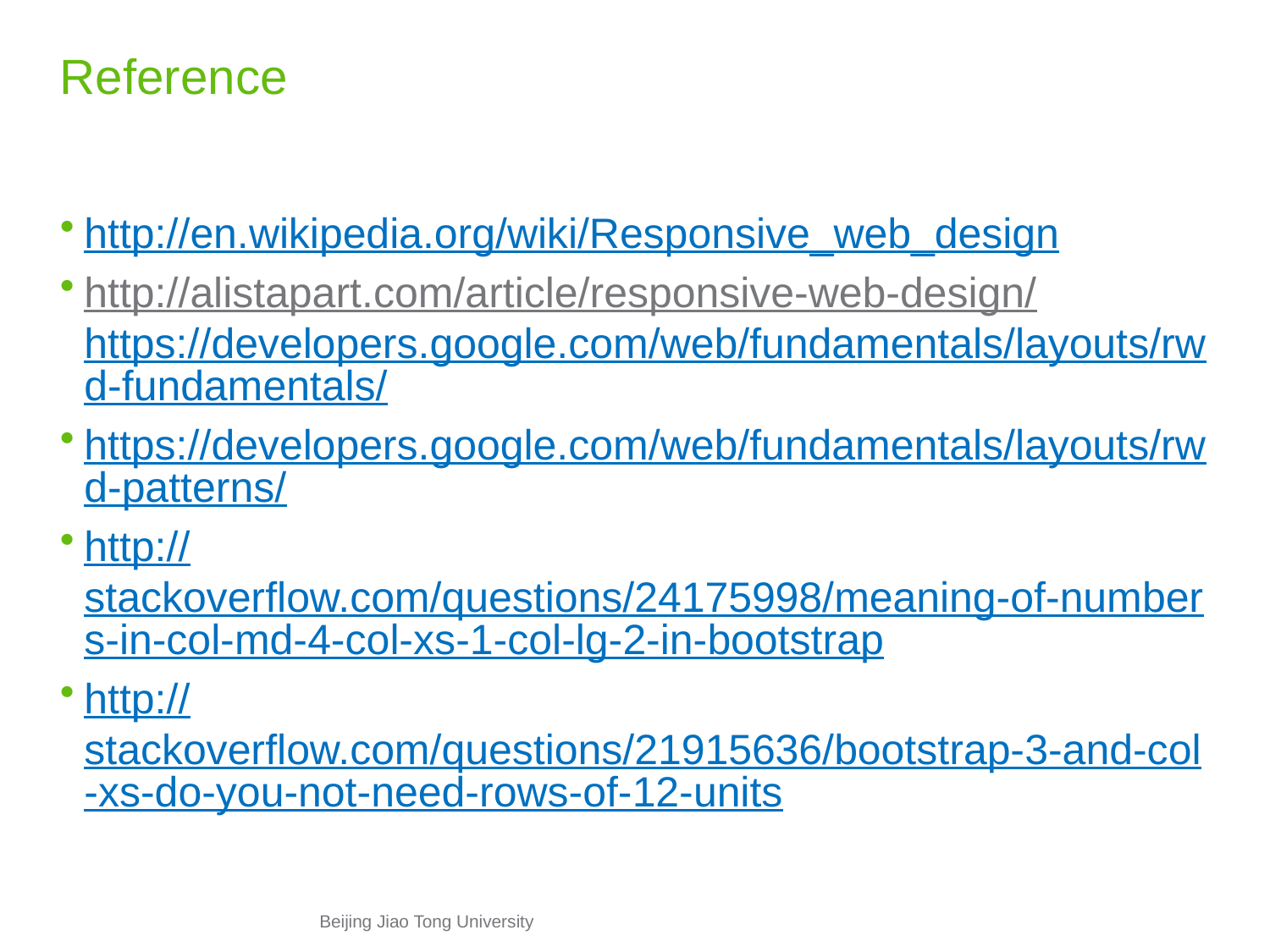

# Reference
http://en.wikipedia.org/wiki/Responsive_web_design
http://alistapart.com/article/responsive-web-design/ https://developers.google.com/web/fundamentals/layouts/rwd-fundamentals/
https://developers.google.com/web/fundamentals/layouts/rwd-patterns/
http://stackoverflow.com/questions/24175998/meaning-of-numbers-in-col-md-4-col-xs-1-col-lg-2-in-bootstrap
http://stackoverflow.com/questions/21915636/bootstrap-3-and-col-xs-do-you-not-need-rows-of-12-units

Beijing Jiao Tong University